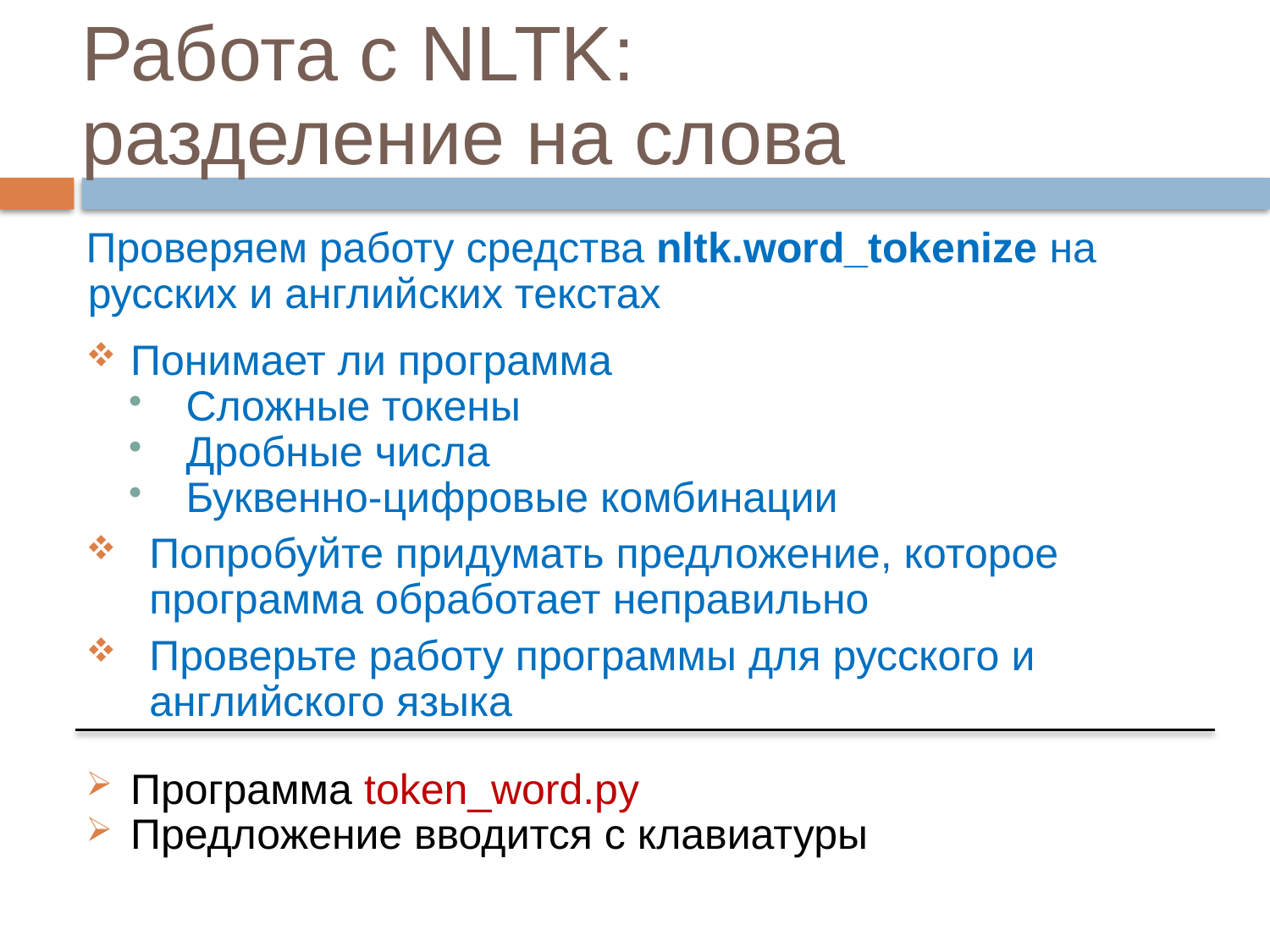

# Работа с NLTK: разделение на слова
Проверяем работу средства nltk.word_tokenize на русских и английских текстах
Понимает ли программа
Сложные токены
Дробные числа
Буквенно-цифровые комбинации
Попробуйте придумать предложение, которое программа обработает неправильно
Проверьте работу программы для русского и английского языка
Программа token_word.py
Предложение вводится с клавиатуры

48